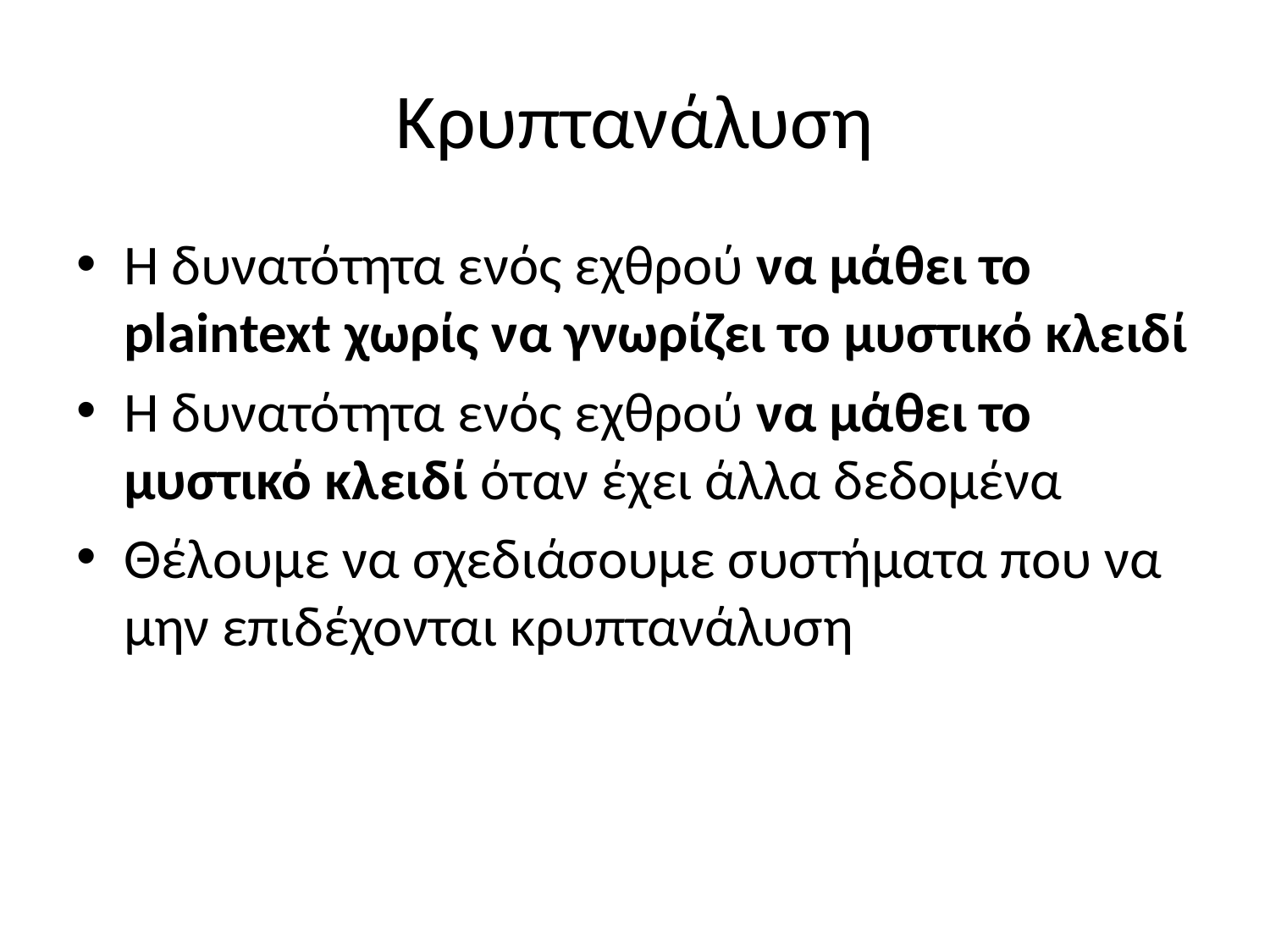

# Κρυπτανάλυση
Η δυνατότητα ενός εχθρού να μάθει το plaintext χωρίς να γνωρίζει το μυστικό κλειδί
Η δυνατότητα ενός εχθρού να μάθει το μυστικό κλειδί όταν έχει άλλα δεδομένα
Θέλουμε να σχεδιάσουμε συστήματα που να μην επιδέχονται κρυπτανάλυση